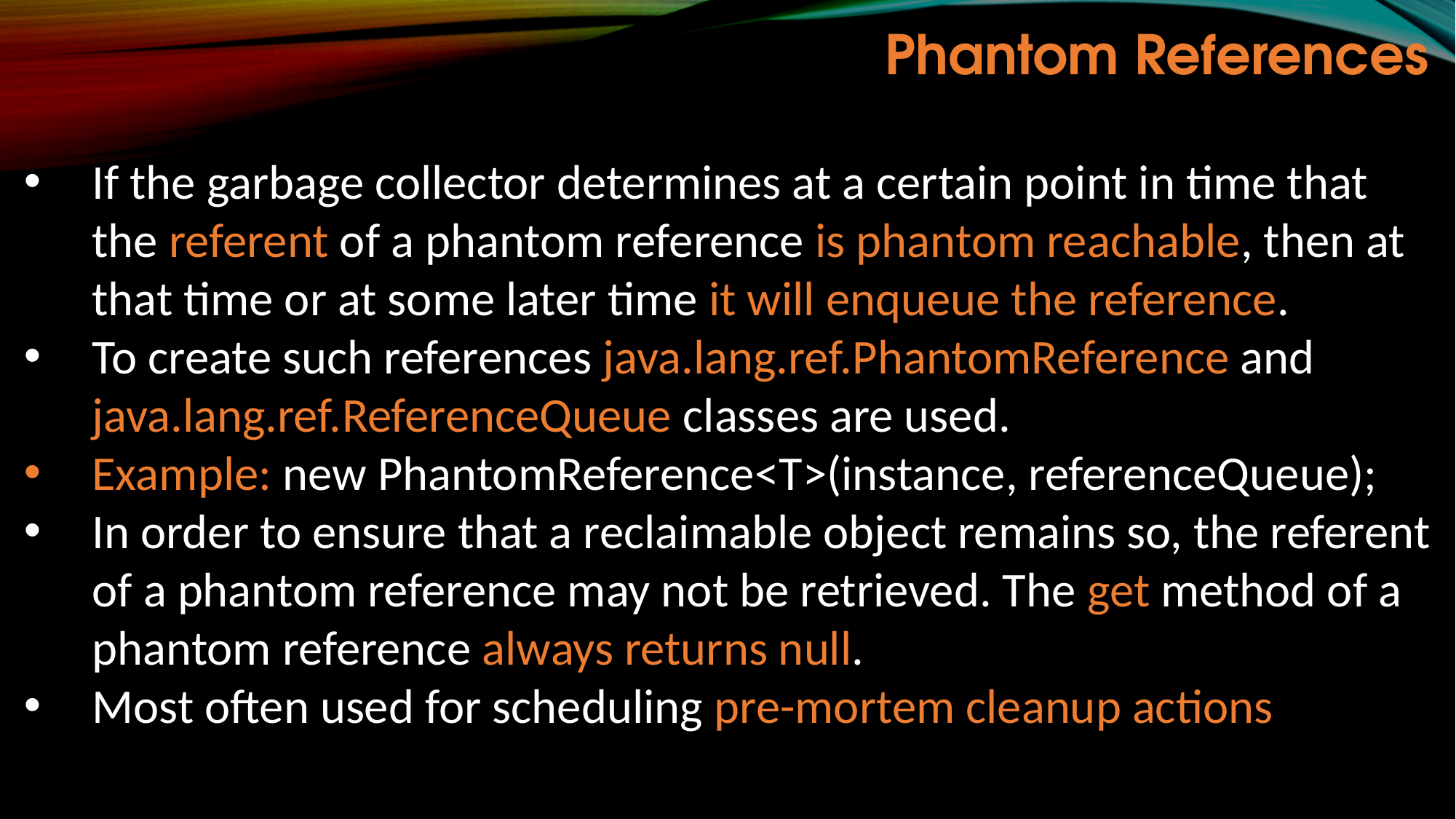

Phantom References
If the garbage collector determines at a certain point in time that the referent of a phantom reference is phantom reachable, then at that time or at some later time it will enqueue the reference.
To create such references java.lang.ref.PhantomReference and java.lang.ref.ReferenceQueue classes are used.
Example: new PhantomReference<T>(instance, referenceQueue);
In order to ensure that a reclaimable object remains so, the referent of a phantom reference may not be retrieved. The get method of a phantom reference always returns null.
Most often used for scheduling pre-mortem cleanup actions